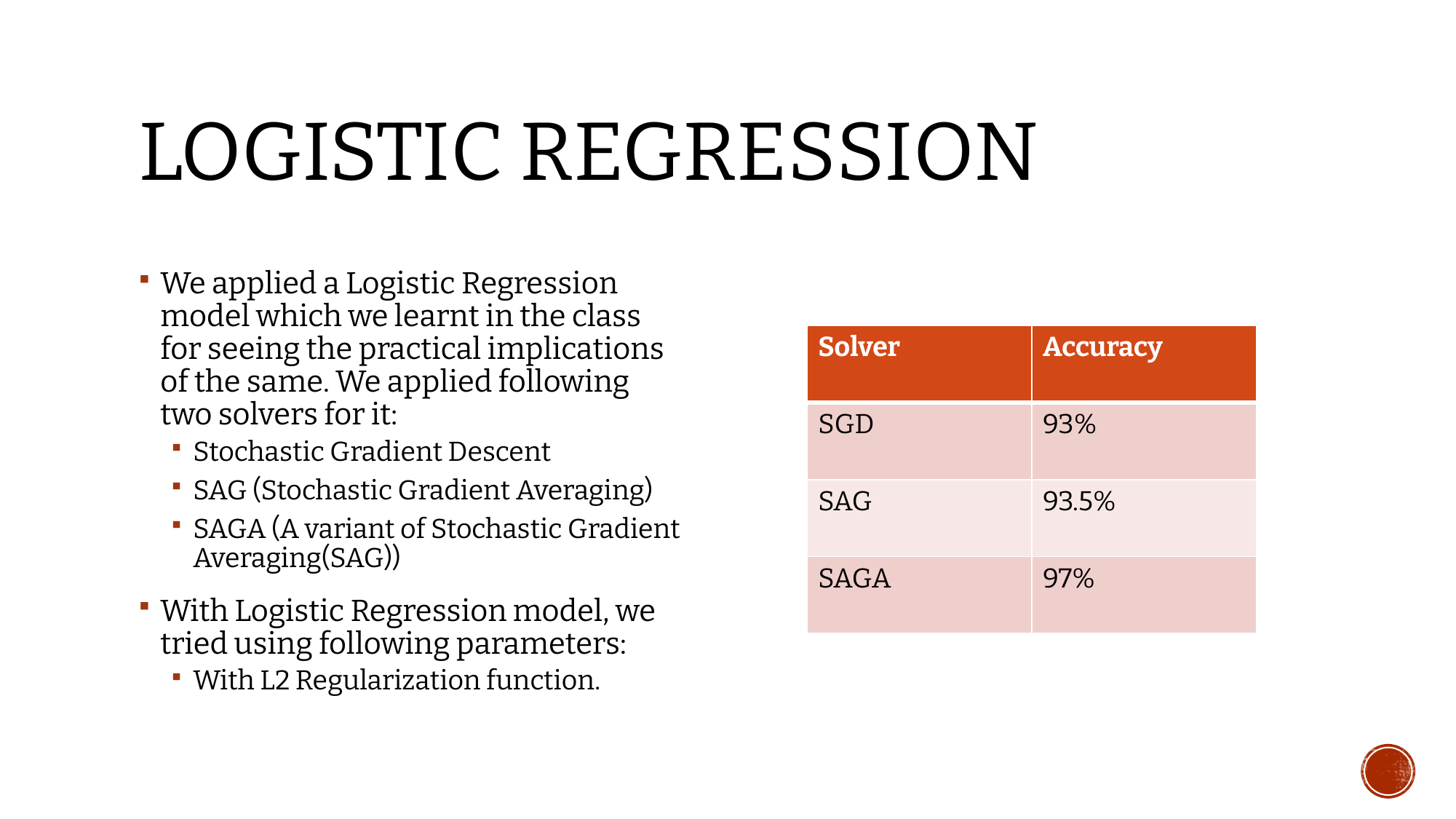

# Logistic Regression
We applied a Logistic Regression model which we learnt in the class for seeing the practical implications of the same. We applied following two solvers for it:
Stochastic Gradient Descent
SAG (Stochastic Gradient Averaging)
SAGA (A variant of Stochastic Gradient Averaging(SAG))
With Logistic Regression model, we tried using following parameters:
With L2 Regularization function.
| Solver | Accuracy |
| --- | --- |
| SGD | 93% |
| SAG | 93.5% |
| SAGA | 97% |